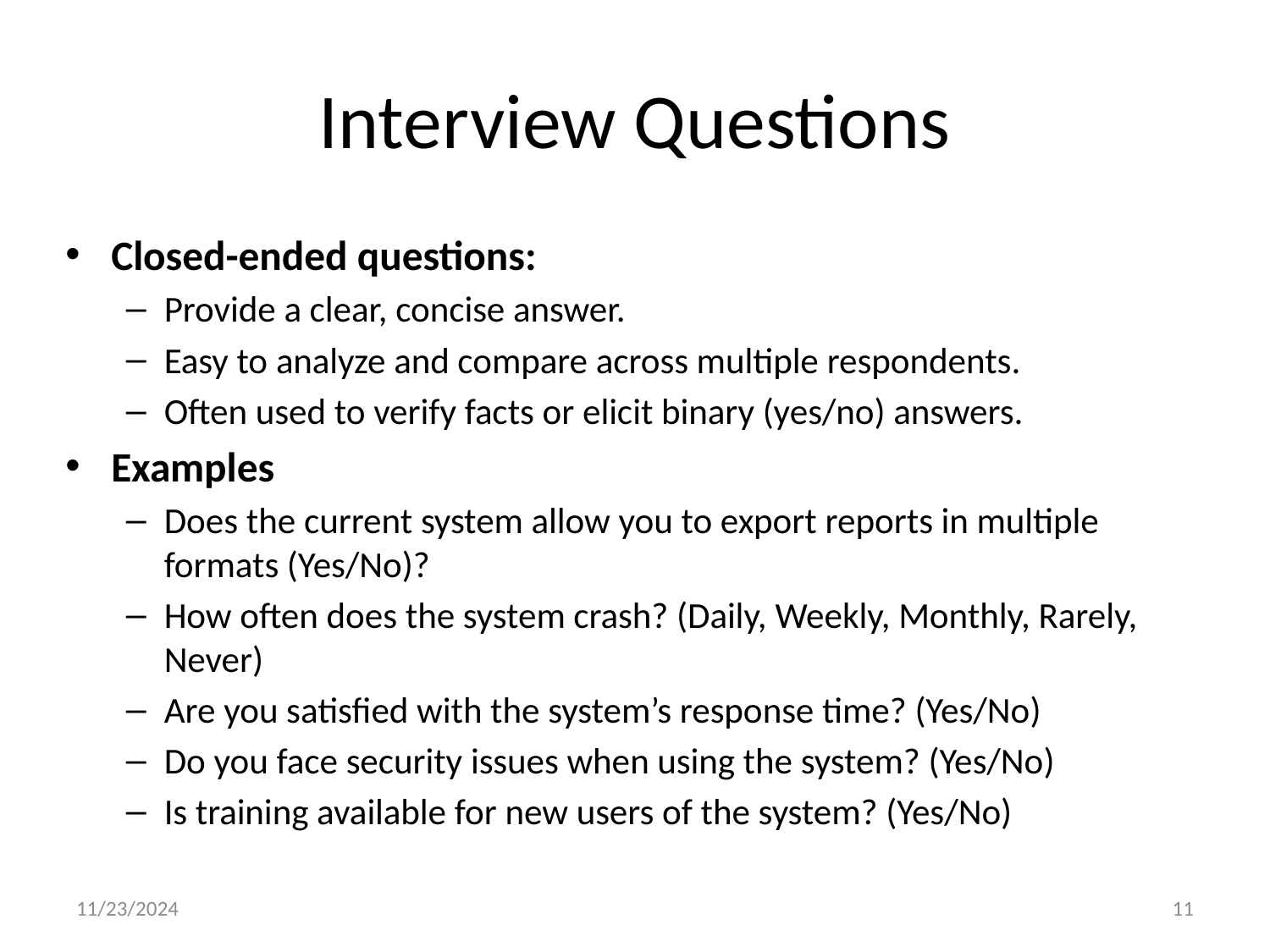

# Interview Questions
Closed-ended questions:
Provide a clear, concise answer.
Easy to analyze and compare across multiple respondents.
Often used to verify facts or elicit binary (yes/no) answers.
Examples
Does the current system allow you to export reports in multiple formats (Yes/No)?
How often does the system crash? (Daily, Weekly, Monthly, Rarely, Never)
Are you satisfied with the system’s response time? (Yes/No)
Do you face security issues when using the system? (Yes/No)
Is training available for new users of the system? (Yes/No)
11/23/2024
11